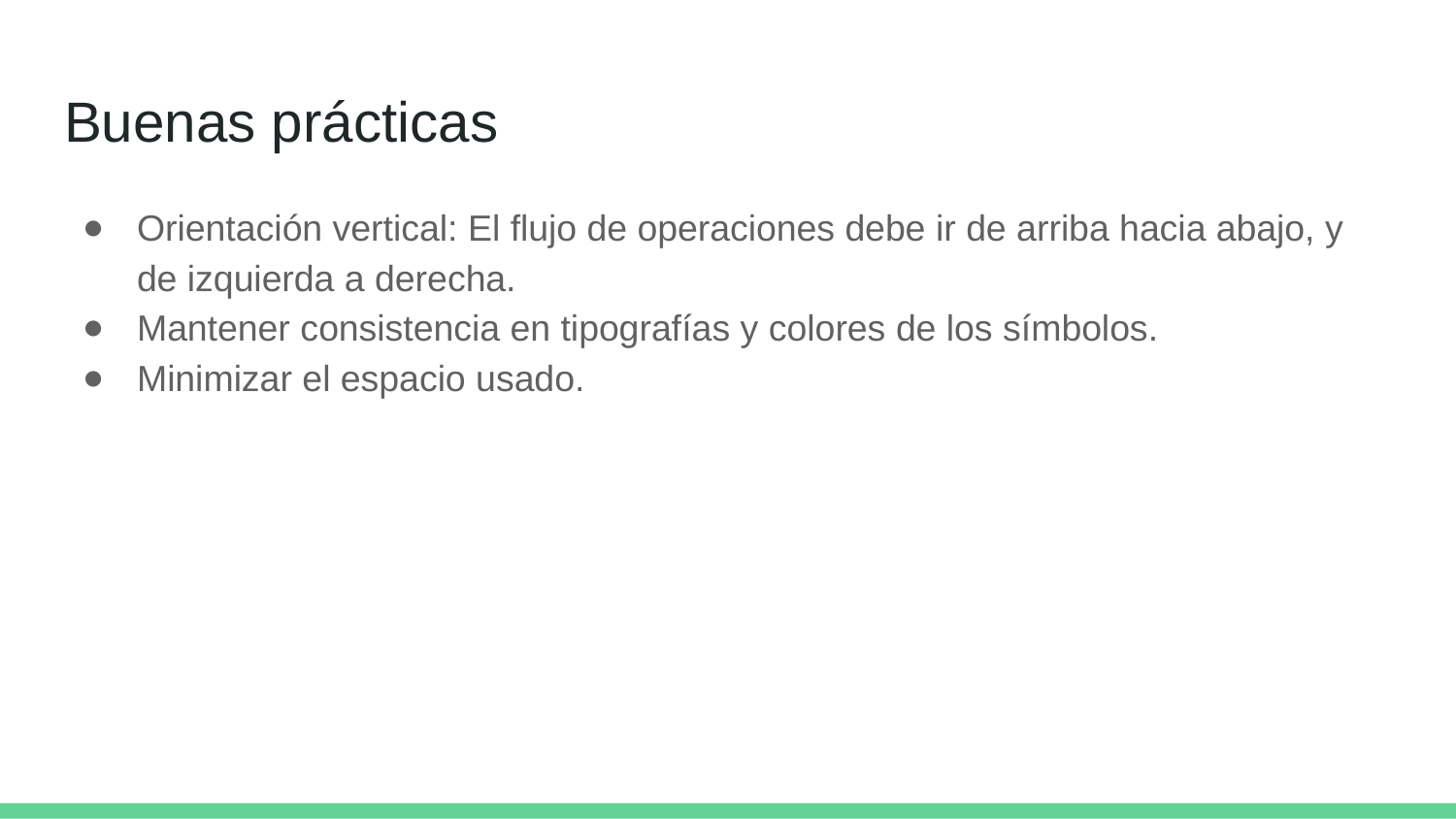

# Buenas prácticas
Orientación vertical: El flujo de operaciones debe ir de arriba hacia abajo, y de izquierda a derecha.
Mantener consistencia en tipografías y colores de los símbolos.
Minimizar el espacio usado.